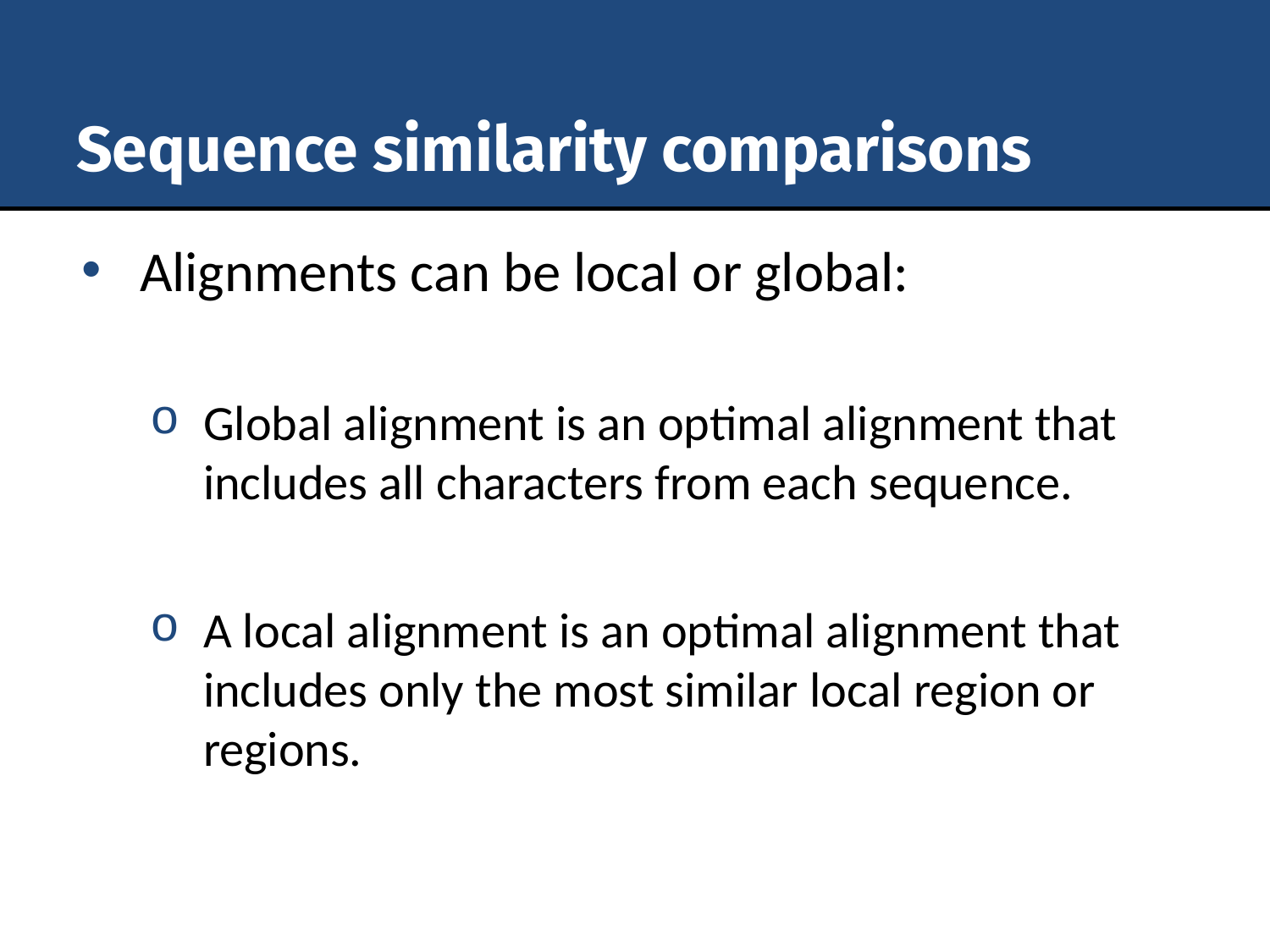

# Sequence similarity comparisons
Alignments can be local or global:

Global alignment is an optimal alignment that includes all characters from each sequence.

A local alignment is an optimal alignment that includes only the most similar local region or regions.